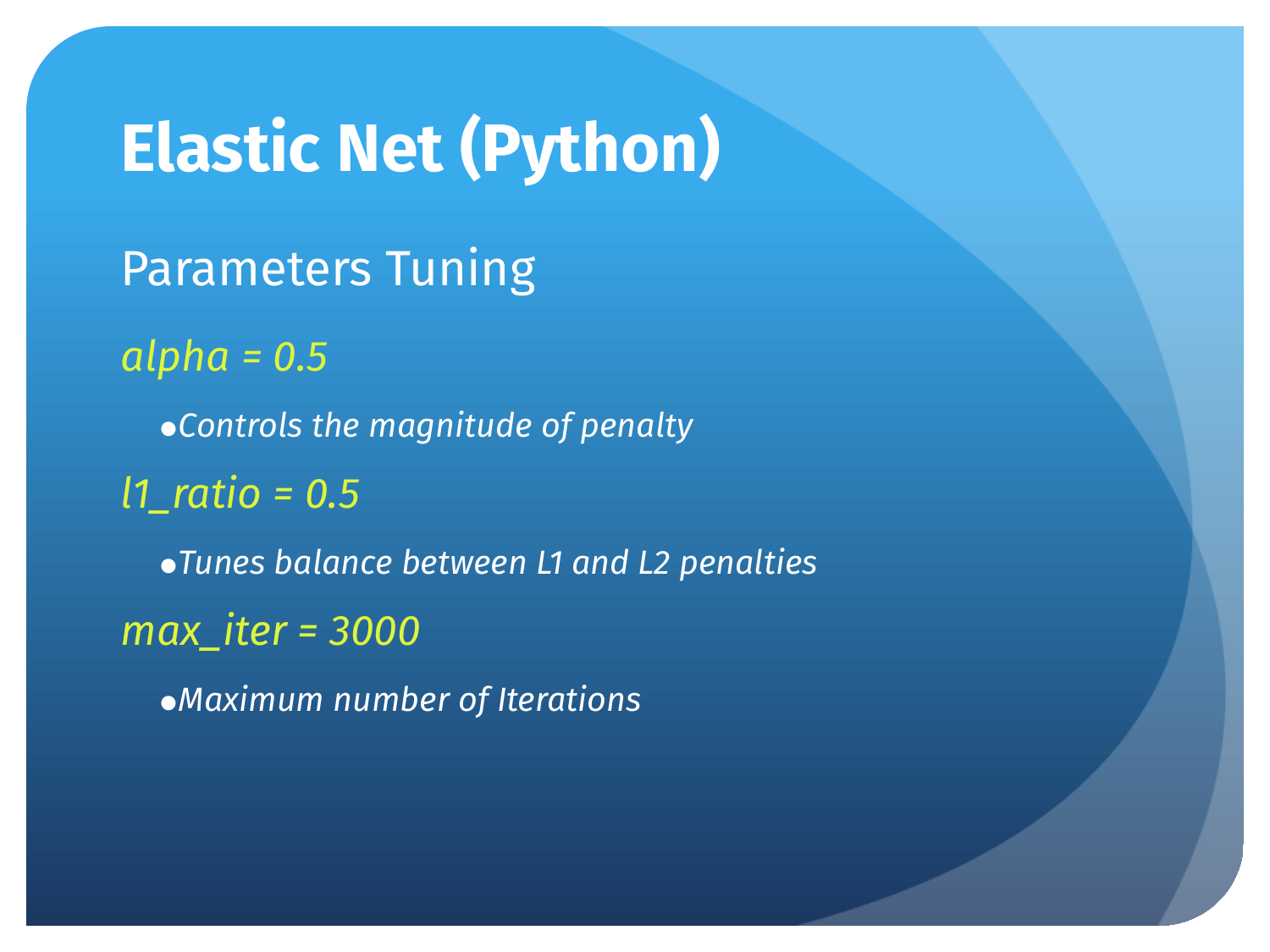

# Elastic Net (Python)
Parameters Tuning

alpha = 0.5

Controls the magnitude of penalty

l1_ratio = 0.5

Tunes balance between L1 and L2 penalties

max_iter = 3000

Maximum number of Iterations